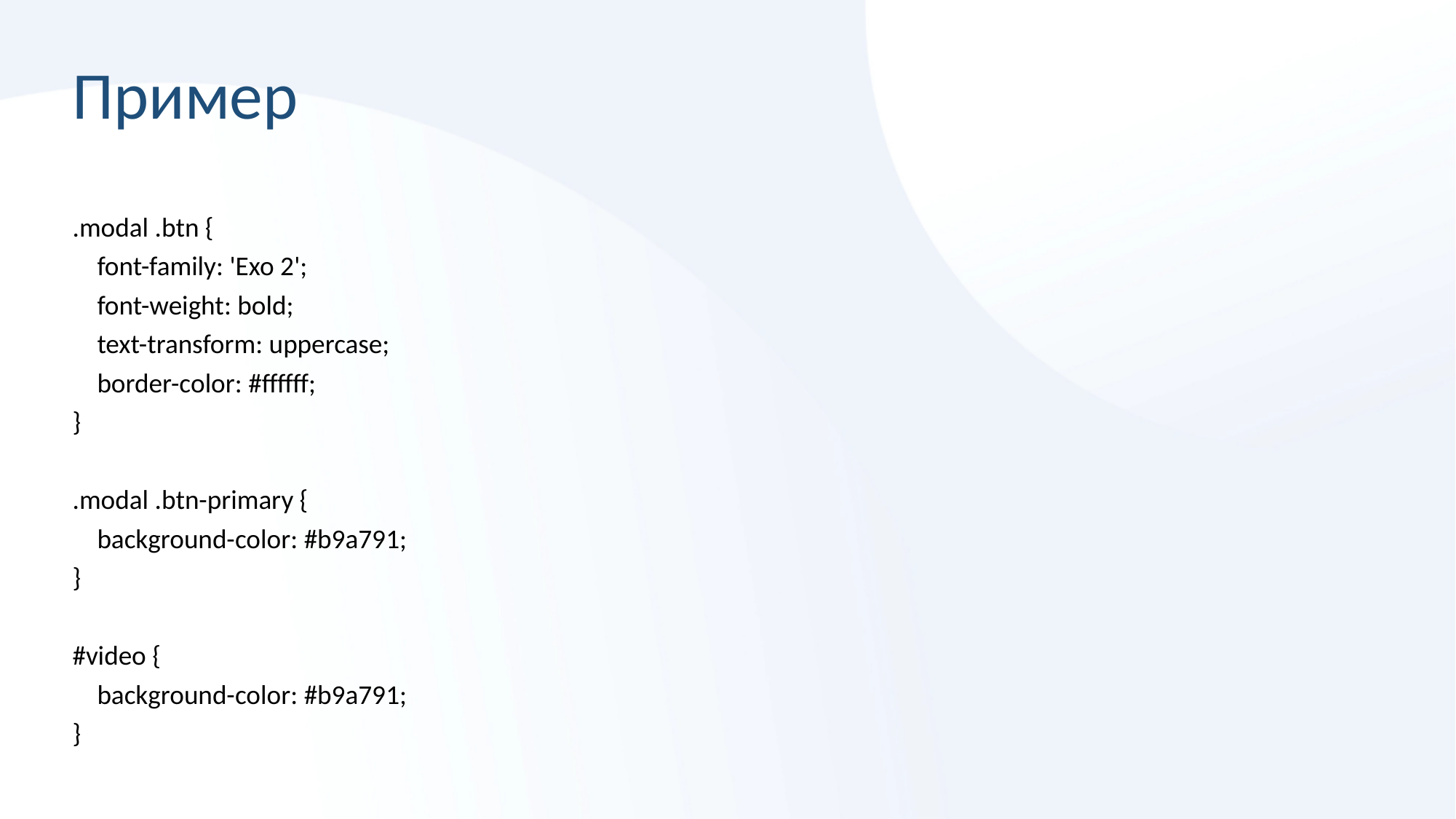

# Пример
.modal .btn {
    font-family: 'Exo 2';
    font-weight: bold;
    text-transform: uppercase;
    border-color: #ffffff;
}

.modal .btn-primary {
    background-color: #b9a791;
}

#video {
    background-color: #b9a791;
}